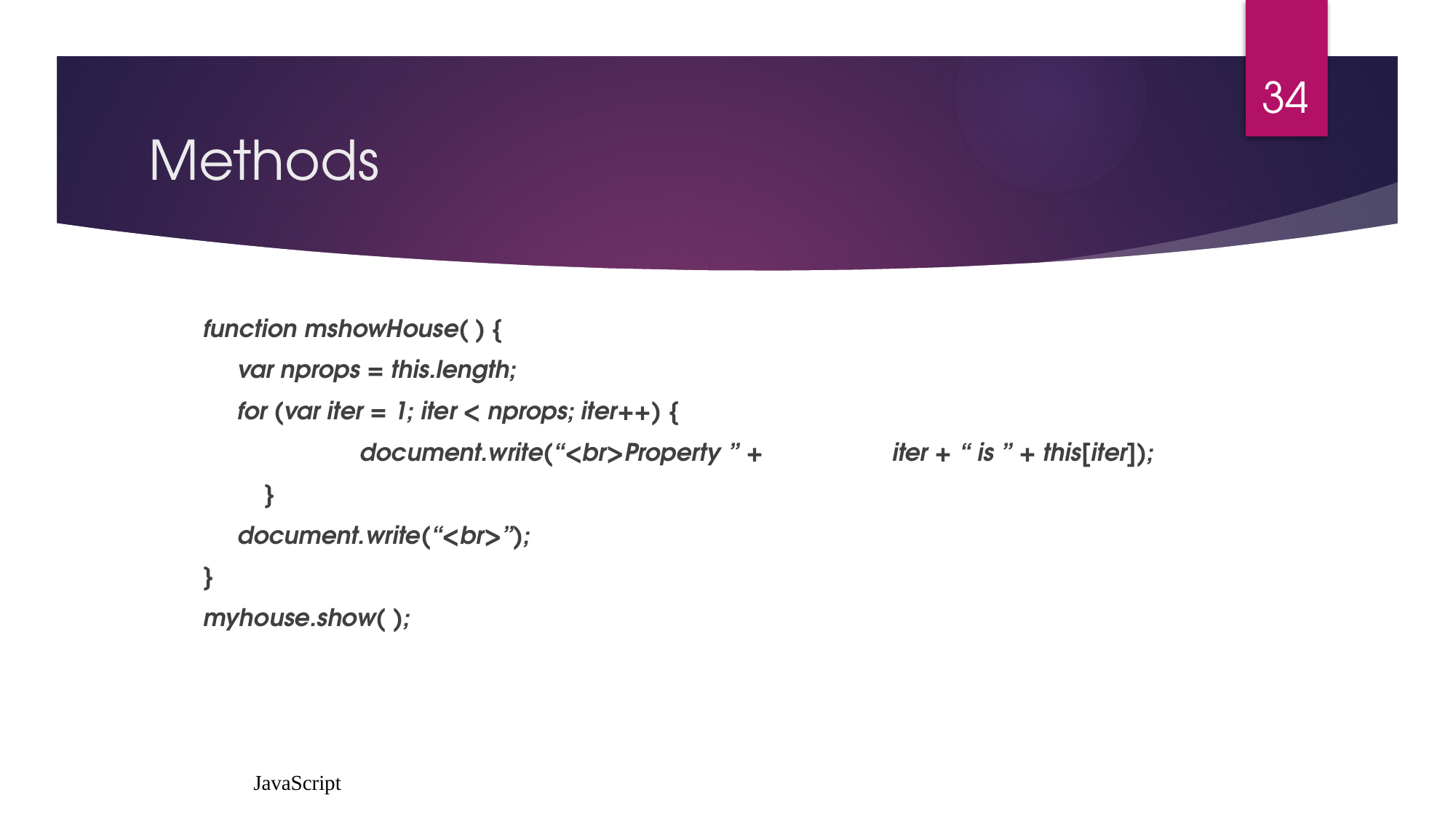

34
# Methods
function mshowHouse( ) {
	var nprops = this.length;
	for (var iter = 1; iter < nprops; iter++) {
		  document.write(“<br>Property ” + 		iter + “ is ” + this[iter]);
	    }
	document.write(“<br>”);
}
myhouse.show( );
JavaScript